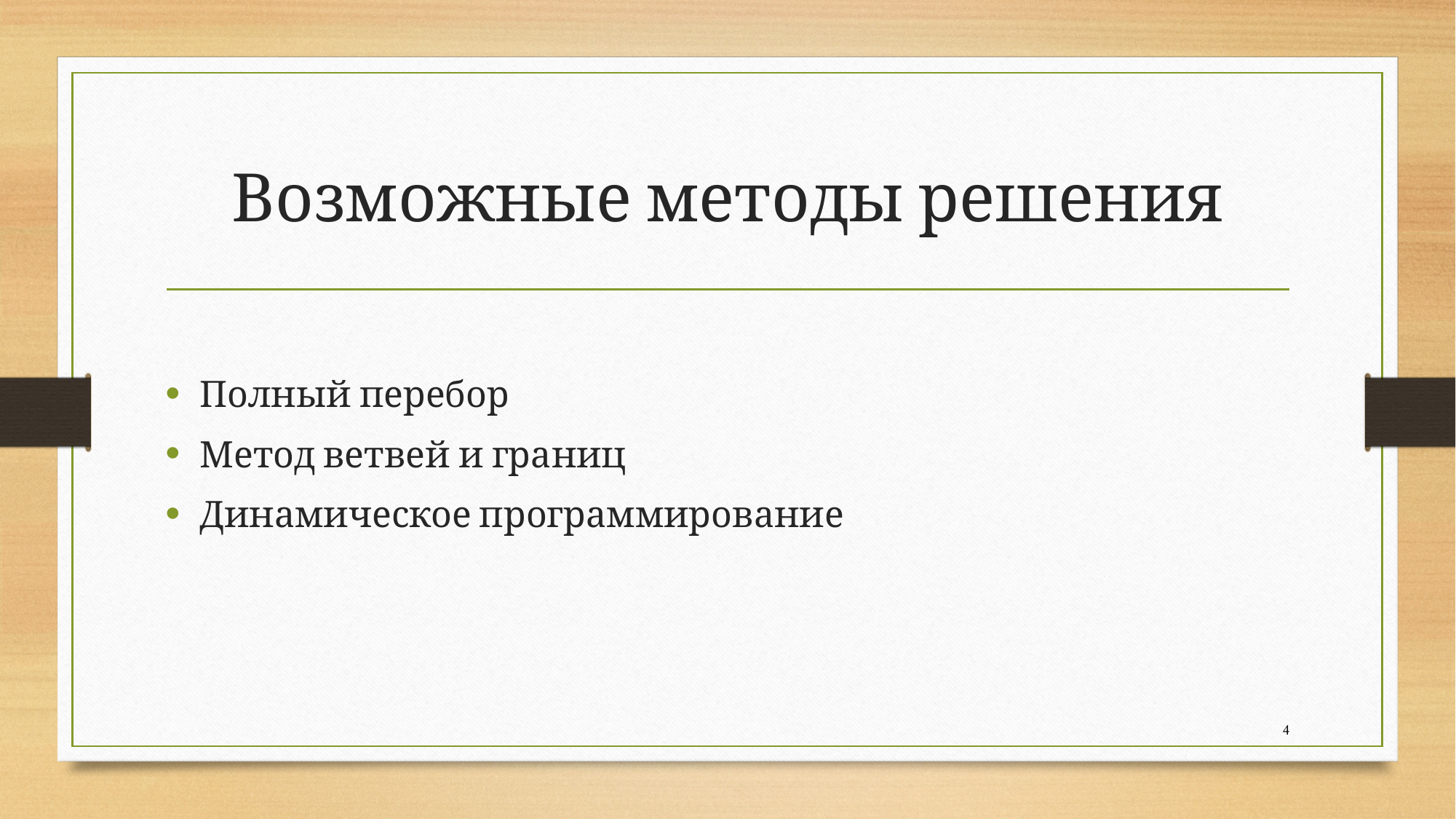

# Возможные методы решения

Полный перебор
Метод ветвей и границ
Динамическое программирование
4